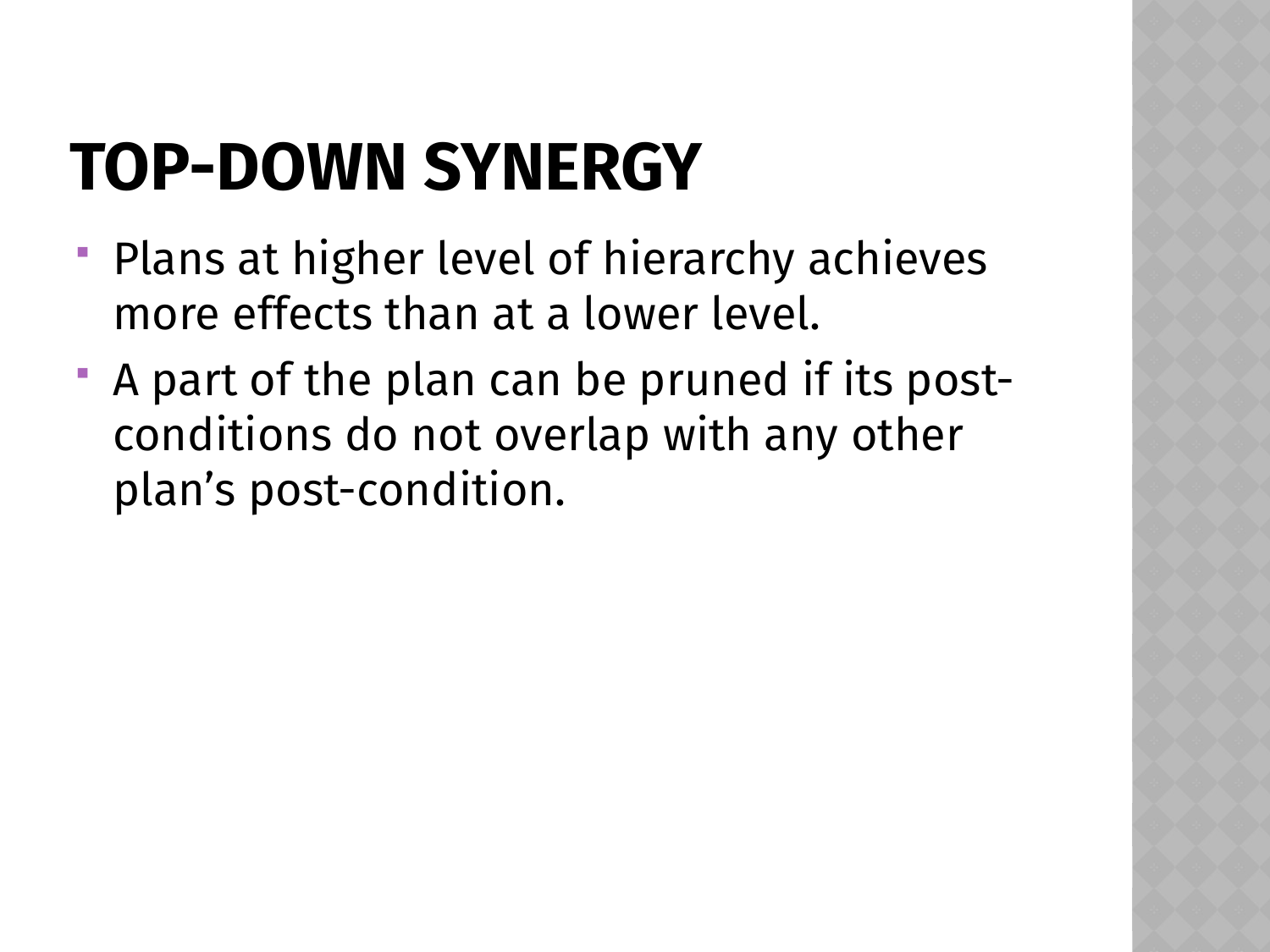

# Top-down synergy
Plans at higher level of hierarchy achieves more effects than at a lower level.
A part of the plan can be pruned if its post-conditions do not overlap with any other plan’s post-condition.